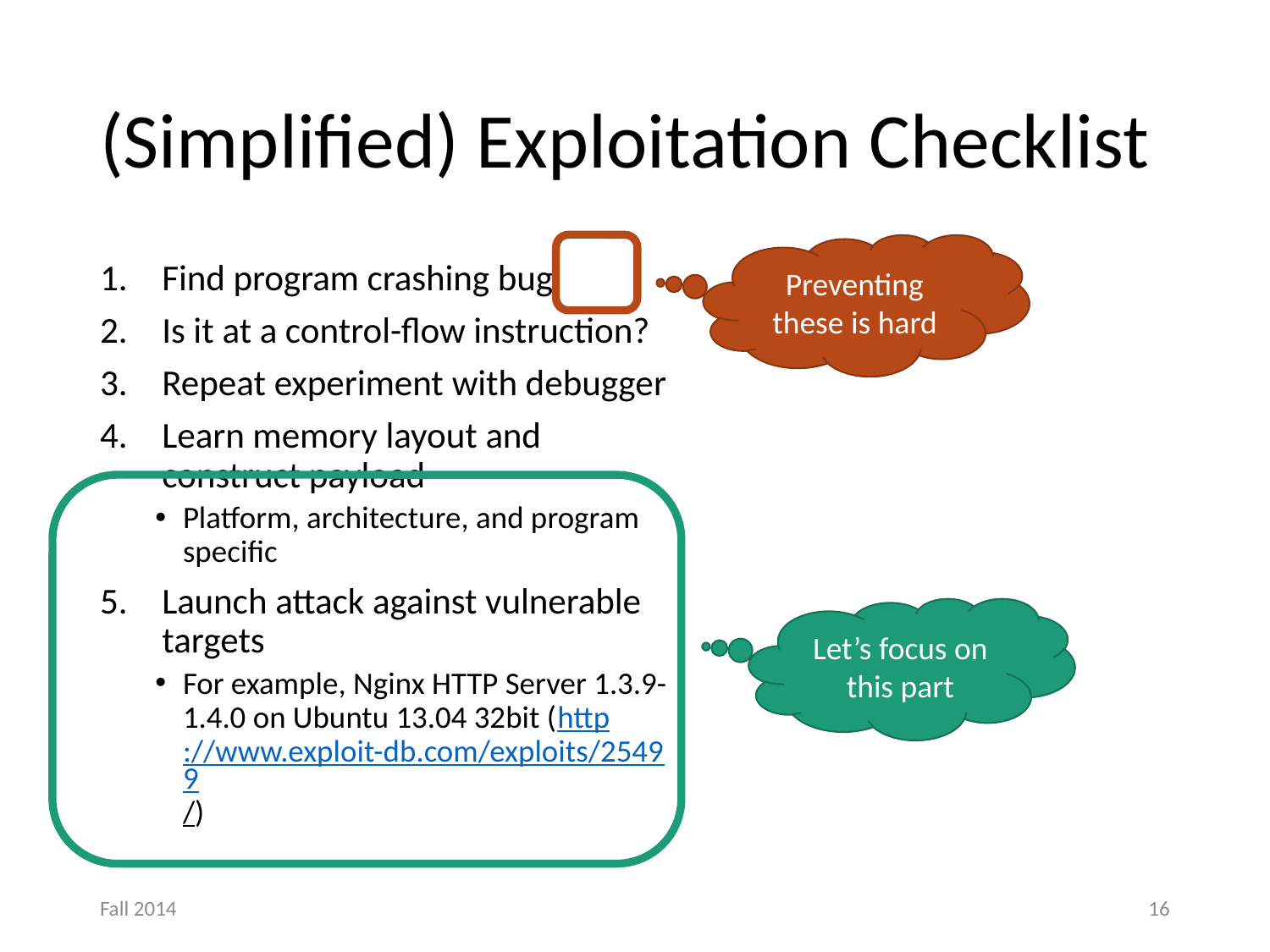

# (Simplified) Exploitation Checklist

Preventing these is hard
Find program crashing bug
Is it at a control-flow instruction?
Repeat experiment with debugger
Learn memory layout and construct payload
Platform, architecture, and program specific
Launch attack against vulnerable targets
For example, Nginx HTTP Server 1.3.9-1.4.0 on Ubuntu 13.04 32bit (http://www.exploit-db.com/exploits/25499/)

Let’s focus on this part
Fall 2014
16